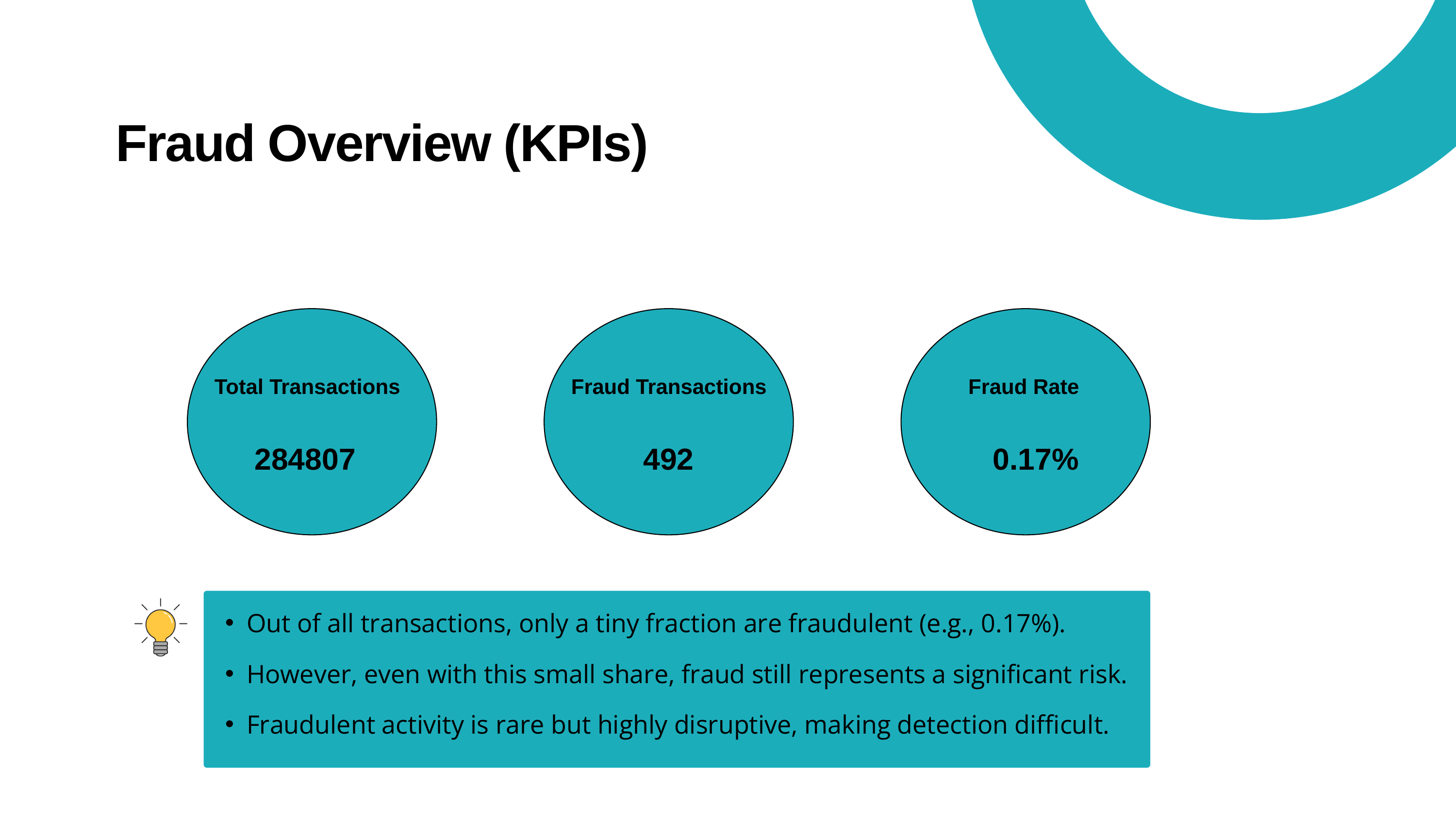

Fraud Overview (KPIs)

Total Transactions
284807

Fraud Transactions
492

Fraud Rate
0.17%

Out of all transactions, only a tiny fraction are fraudulent (e.g., 0.17%).
However, even with this small share, fraud still represents a significant risk.
Fraudulent activity is rare but highly disruptive, making detection difficult.